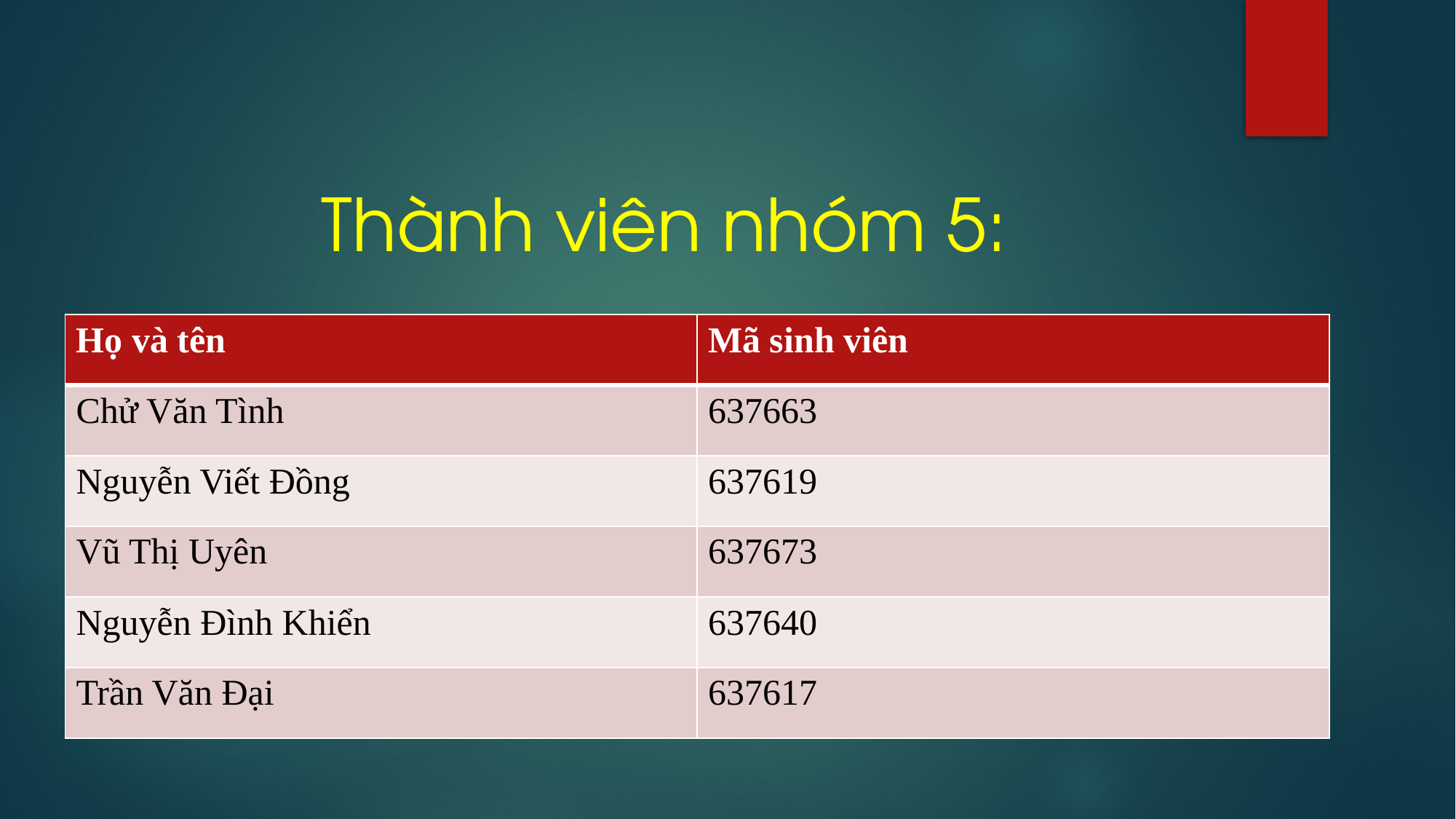

# Thành viên nhóm 5:
| Họ và tên | Mã sinh viên |
| --- | --- |
| Chử Văn Tình | 637663 |
| Nguyễn Viết Đồng | 637619 |
| Vũ Thị Uyên | 637673 |
| Nguyễn Đình Khiển | 637640 |
| Trần Văn Đại | 637617 |